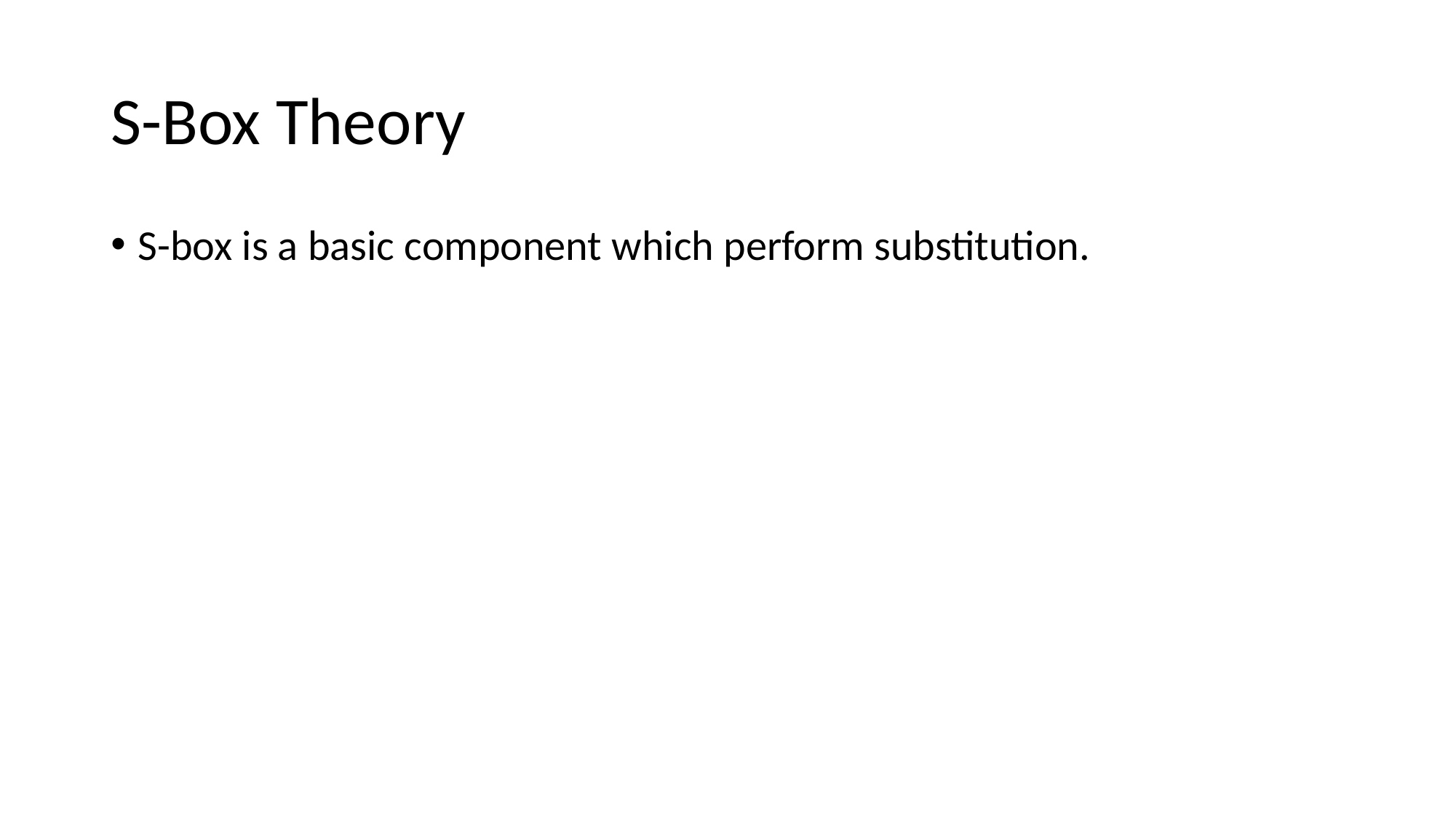

# S-Box Theory
S-box is a basic component which perform substitution.